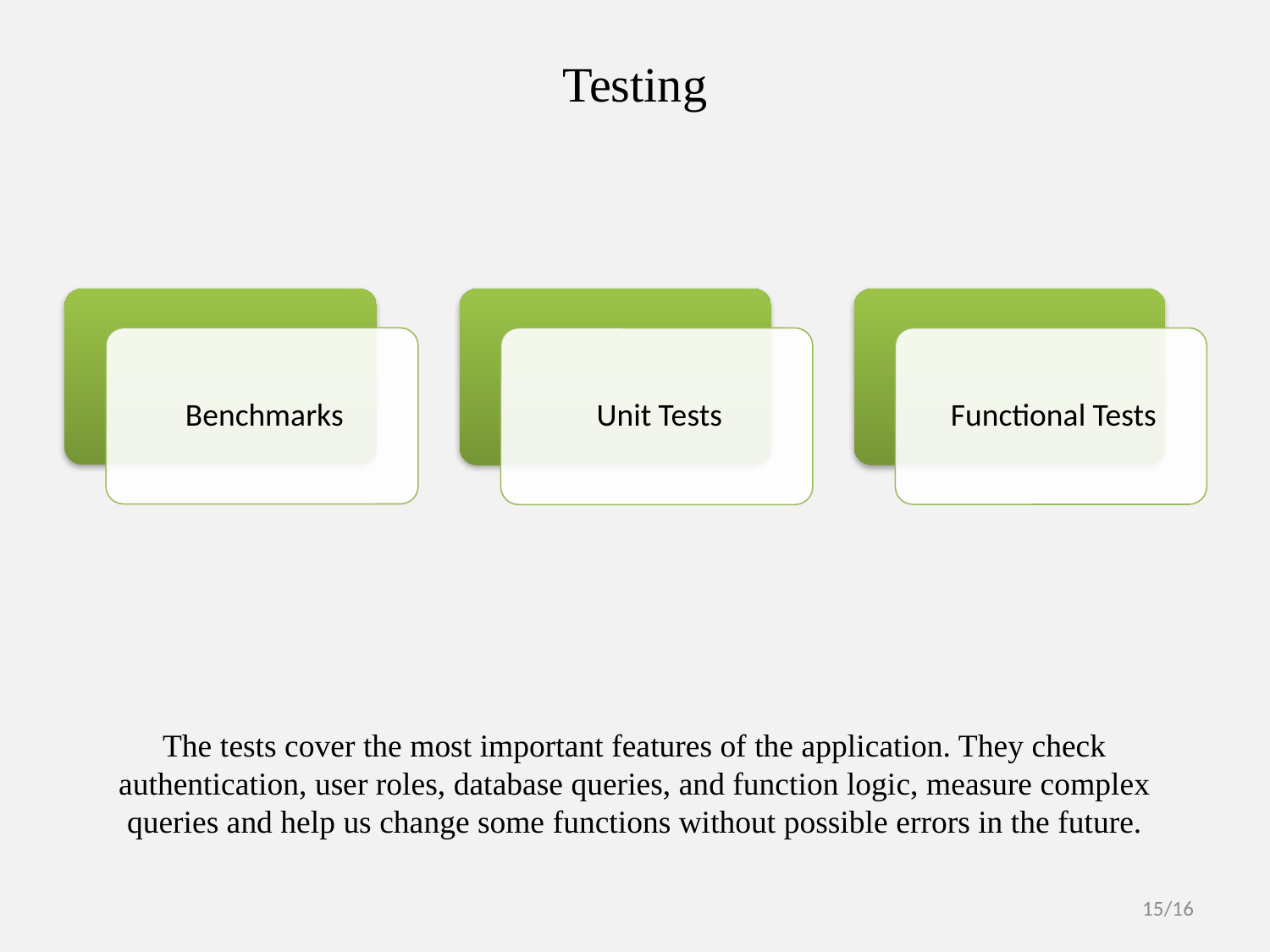

# Testing
Benchmarks
Unit Tests
Functional Tests
The tests cover the most important features of the application. They check authentication, user roles, database queries, and function logic, measure complex queries and help us change some functions without possible errors in the future.

15/16